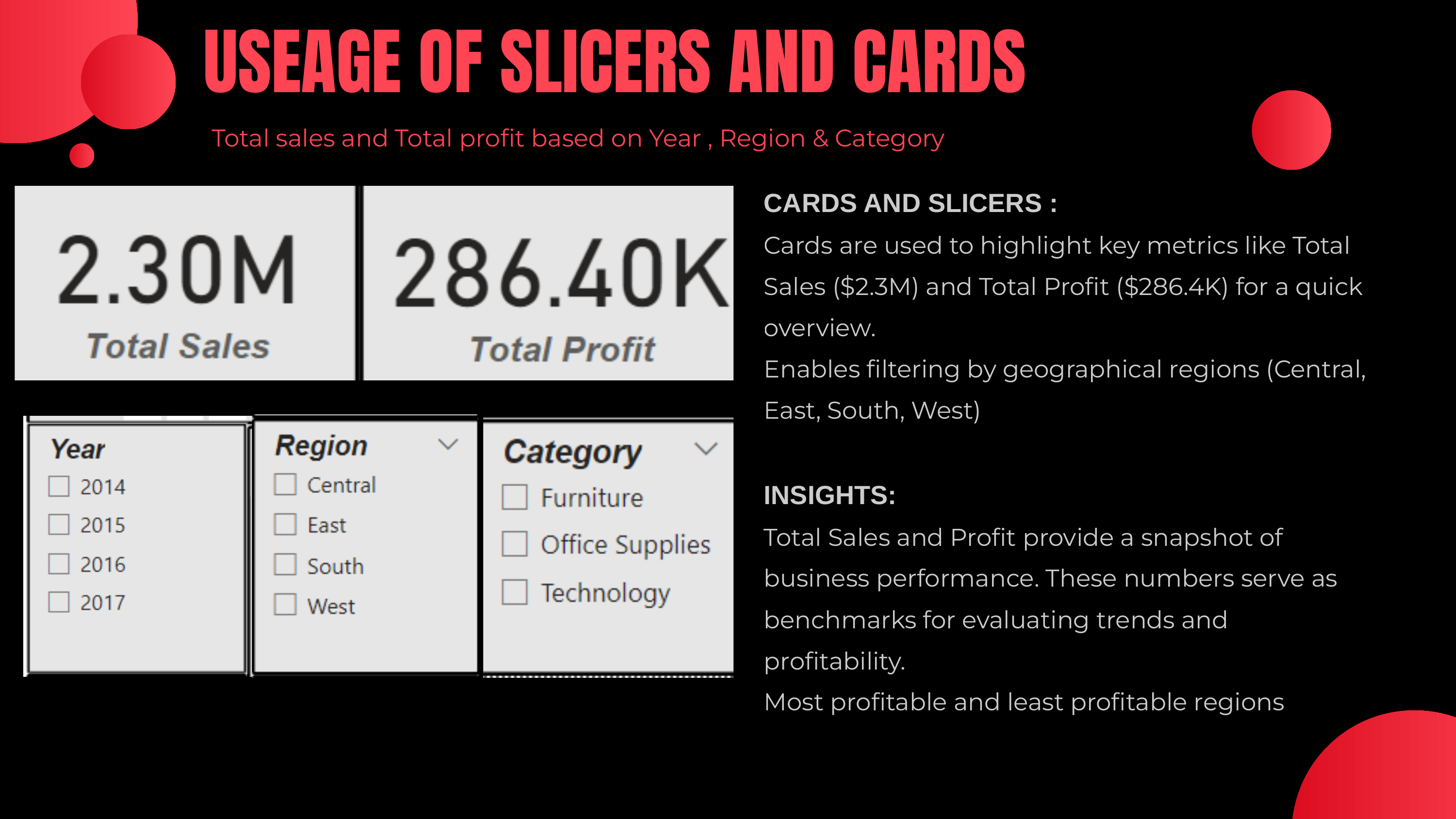

USEAGE OF SLICERS AND CARDS

Total sales and Total profit based on Year , Region & Category

CARDS AND SLICERS :
Cards are used to highlight key metrics like Total Sales ($2.3M) and Total Profit ($286.4K) for a quick overview.
Enables filtering by geographical regions (Central, East, South, West)

INSIGHTS:
Total Sales and Profit provide a snapshot of business performance. These numbers serve as benchmarks for evaluating trends and profitability.
Most profitable and least profitable regions